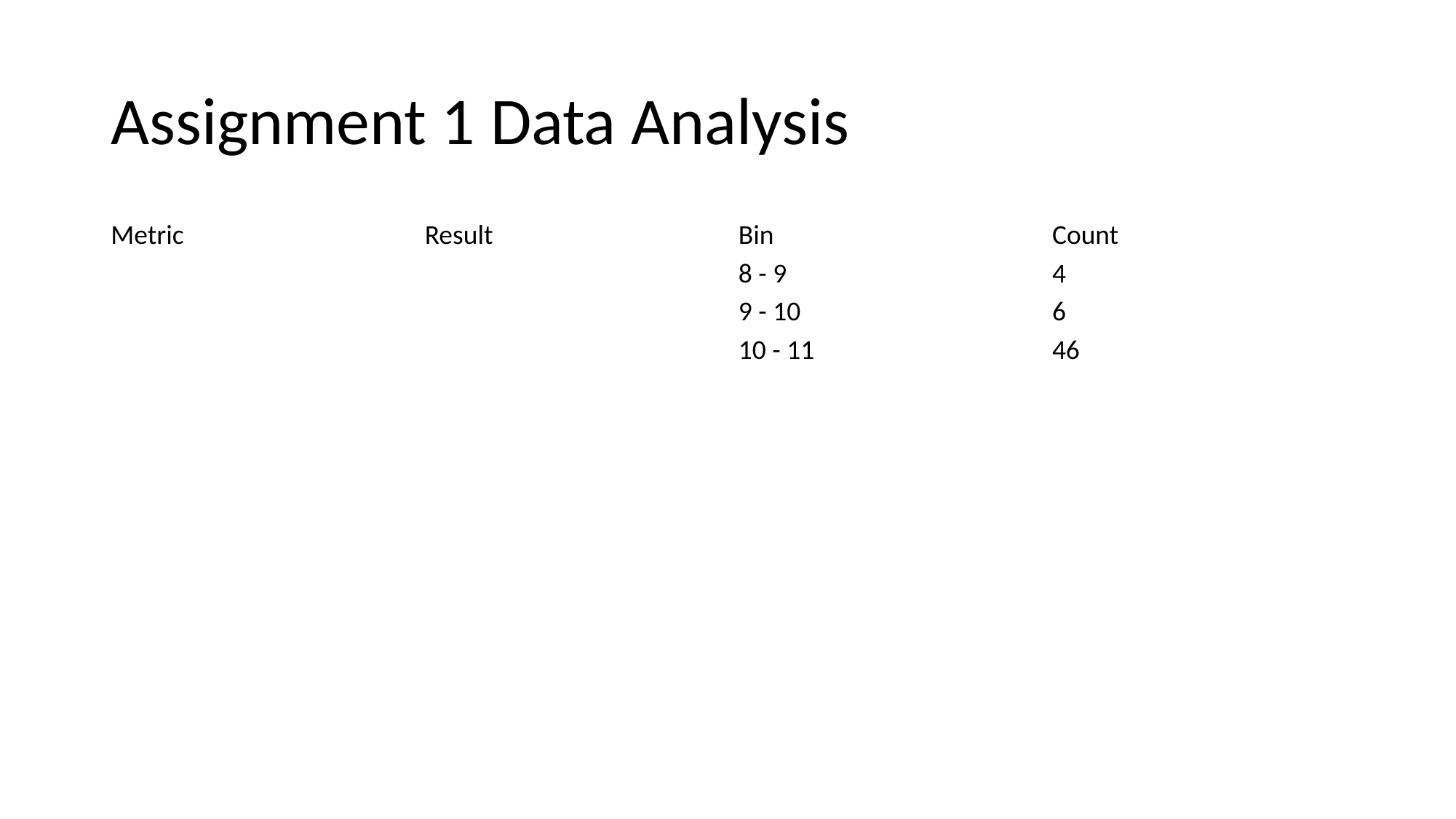

# Assignment 1 Data Analysis
| Metric | Result | Bin | Count |
| --- | --- | --- | --- |
|  |  | 8 - 9 | 4 |
|  |  | 9 - 10 | 6 |
|  |  | 10 - 11 | 46 |